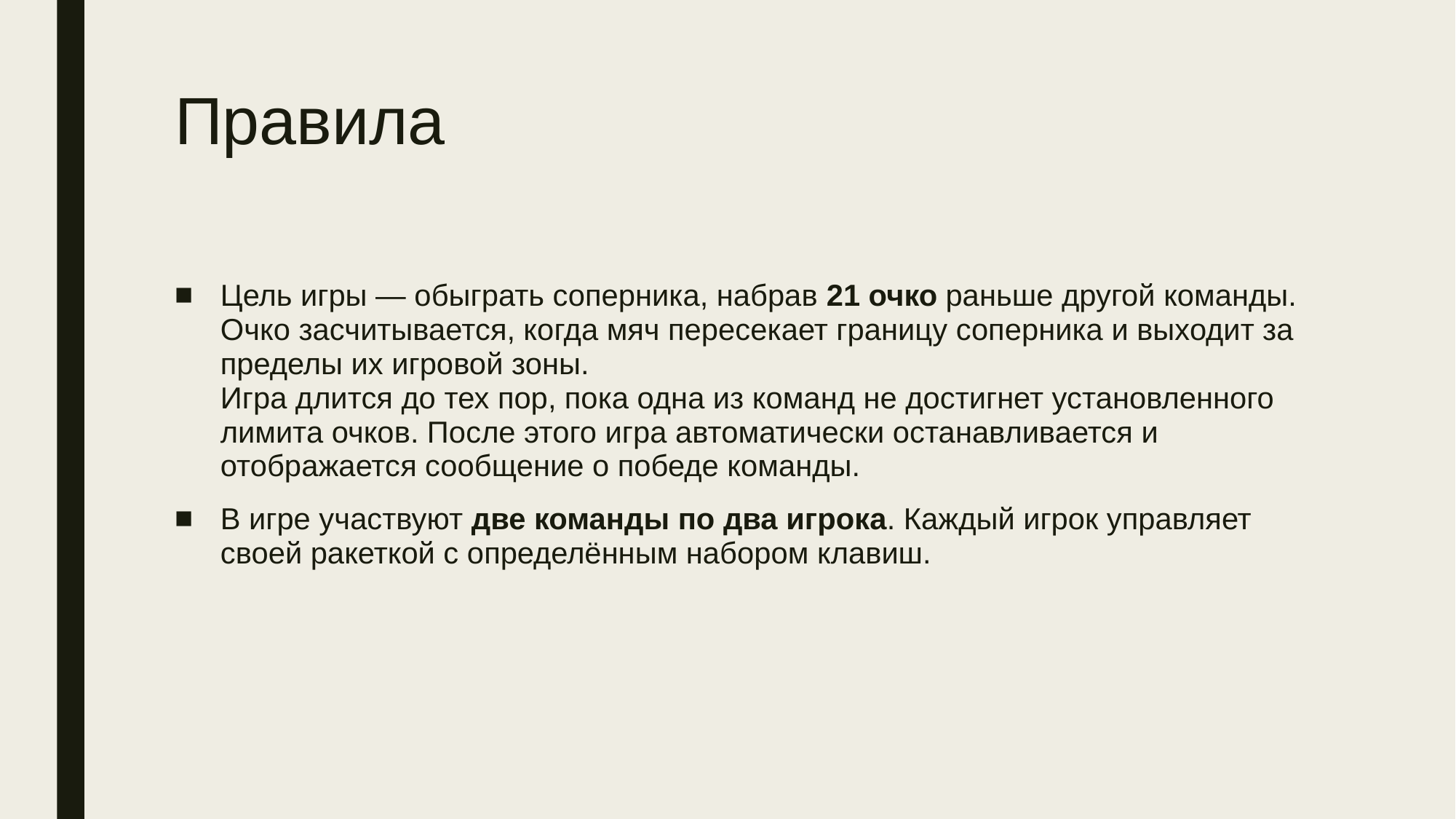

# Правила
Цель игры — обыграть соперника, набрав 21 очко раньше другой команды.
Очко засчитывается, когда мяч пересекает границу соперника и выходит за пределы их игровой зоны.
Игра длится до тех пор, пока одна из команд не достигнет установленного лимита очков. После этого игра автоматически останавливается и отображается сообщение о победе команды.
В игре участвуют две команды по два игрока. Каждый игрок управляет своей ракеткой с определённым набором клавиш.